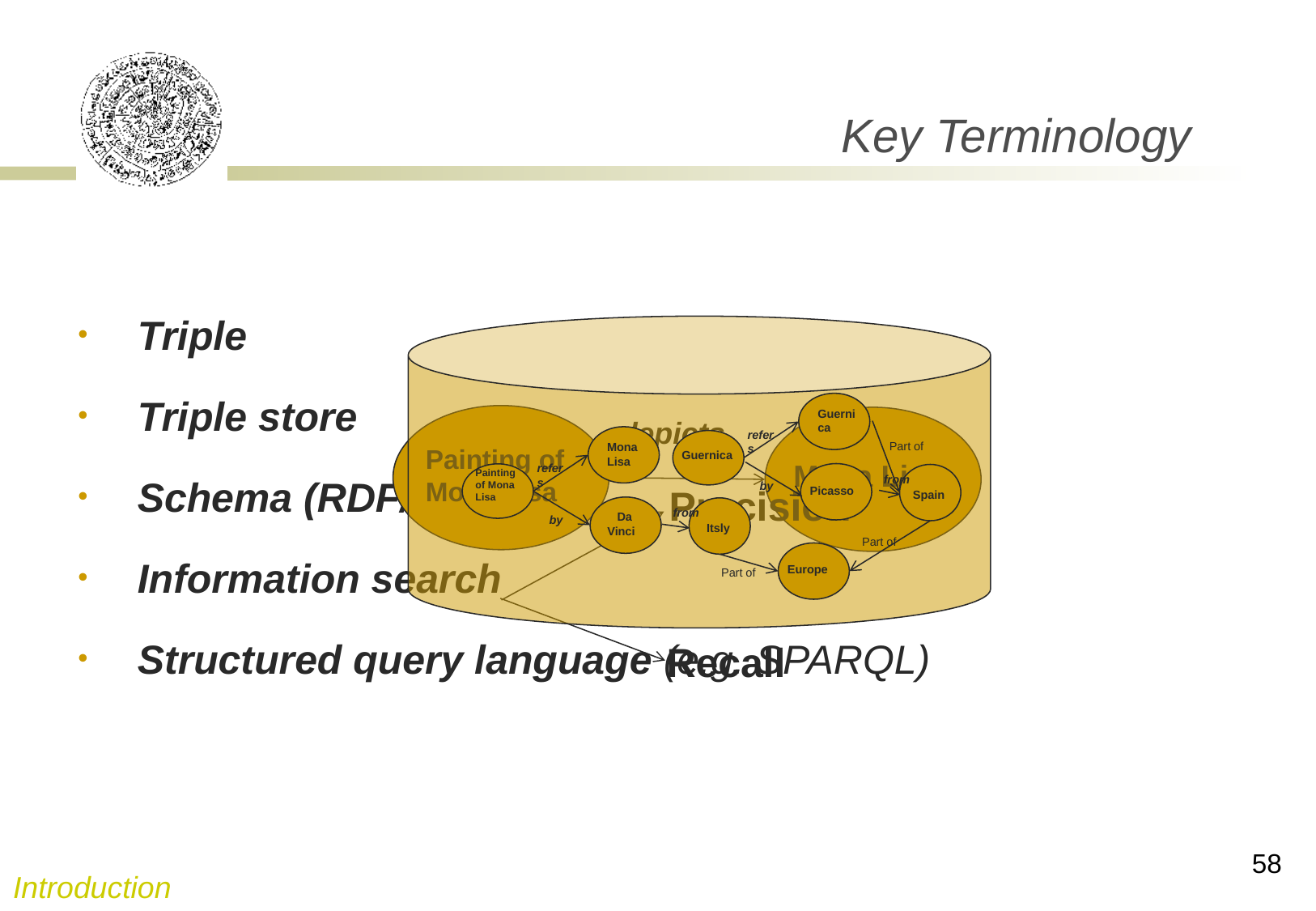

# Key Terminology

Triple
Triple store
Schema (RDF/S)
Information search
Structured query language (e.g. SPARQL)

Guernica

Guernica

Picasso

Spain
from
by
refers
Part of

Mona Lisa
Painting of Mona Lisa

   Da Vinci

Itsly
from
by
refers
Part of

Europe
Part of

Painting of Mona Lisa

Mona Lisa
depicts
Precision
Recall
58
Introduction